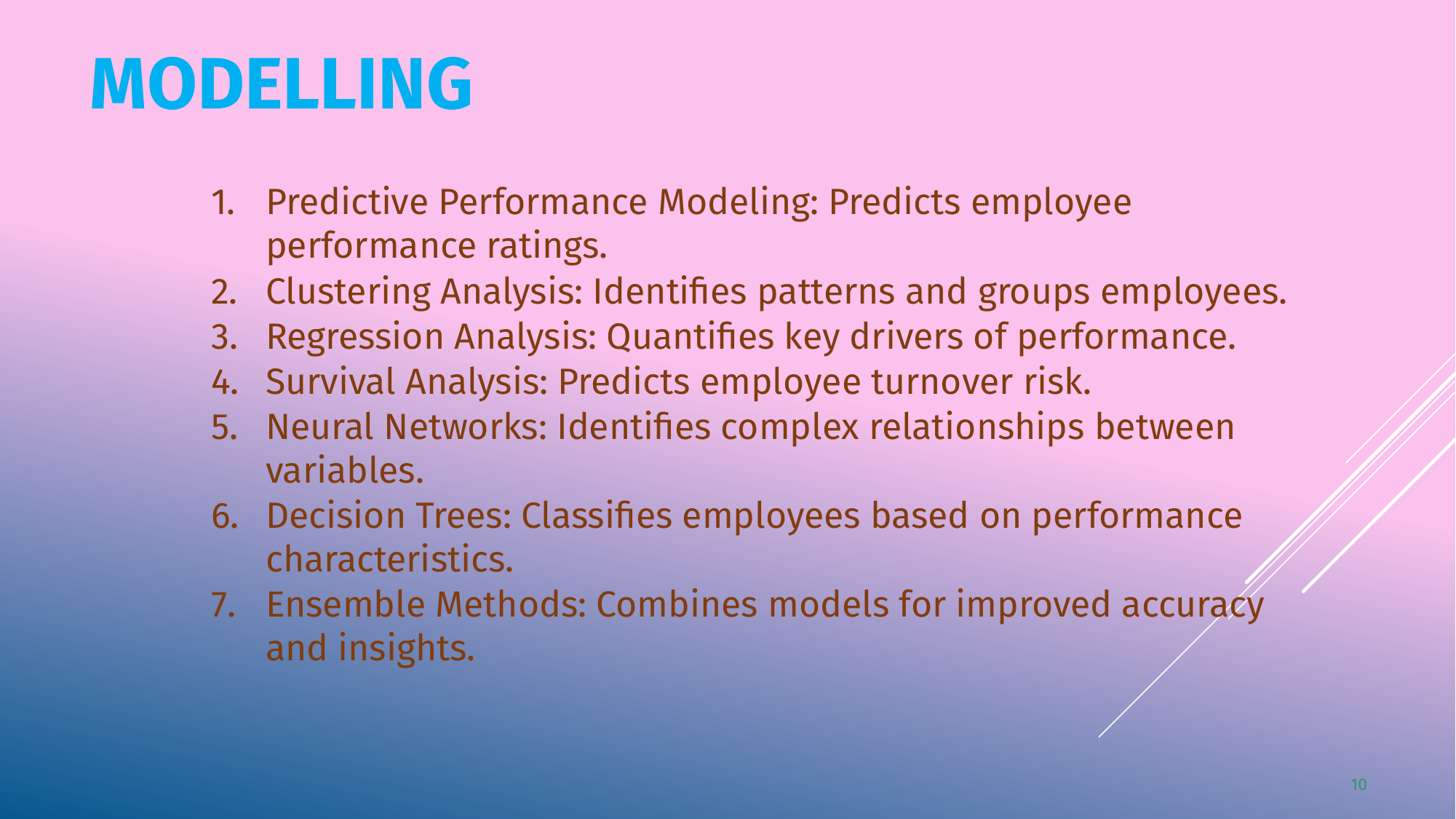

MODELLING
Predictive Performance Modeling: Predicts employee performance ratings.
Clustering Analysis: Identifies patterns and groups employees.
Regression Analysis: Quantifies key drivers of performance.
Survival Analysis: Predicts employee turnover risk.
Neural Networks: Identifies complex relationships between variables.
Decision Trees: Classifies employees based on performance characteristics.
Ensemble Methods: Combines models for improved accuracy and insights.

10